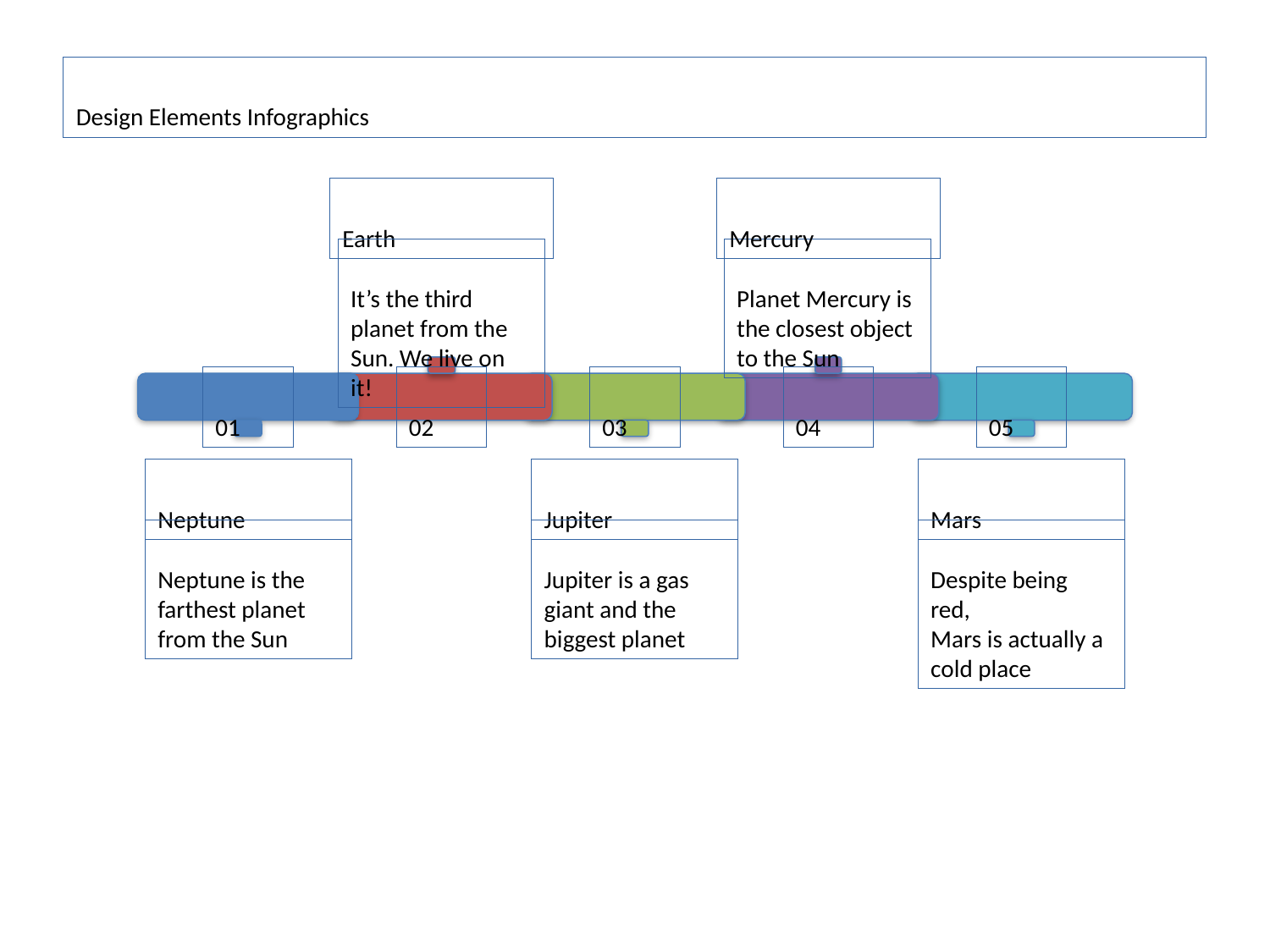

#

Design Elements Infographics

Earth

Mercury

It’s the third planet from the Sun. We live on it!

Planet Mercury is the closest object to the Sun

01

02

03

04

05

Neptune

Jupiter

Mars

Neptune is the farthest planet from the Sun

Jupiter is a gas giant and the biggest planet

Despite being red,
Mars is actually a cold place